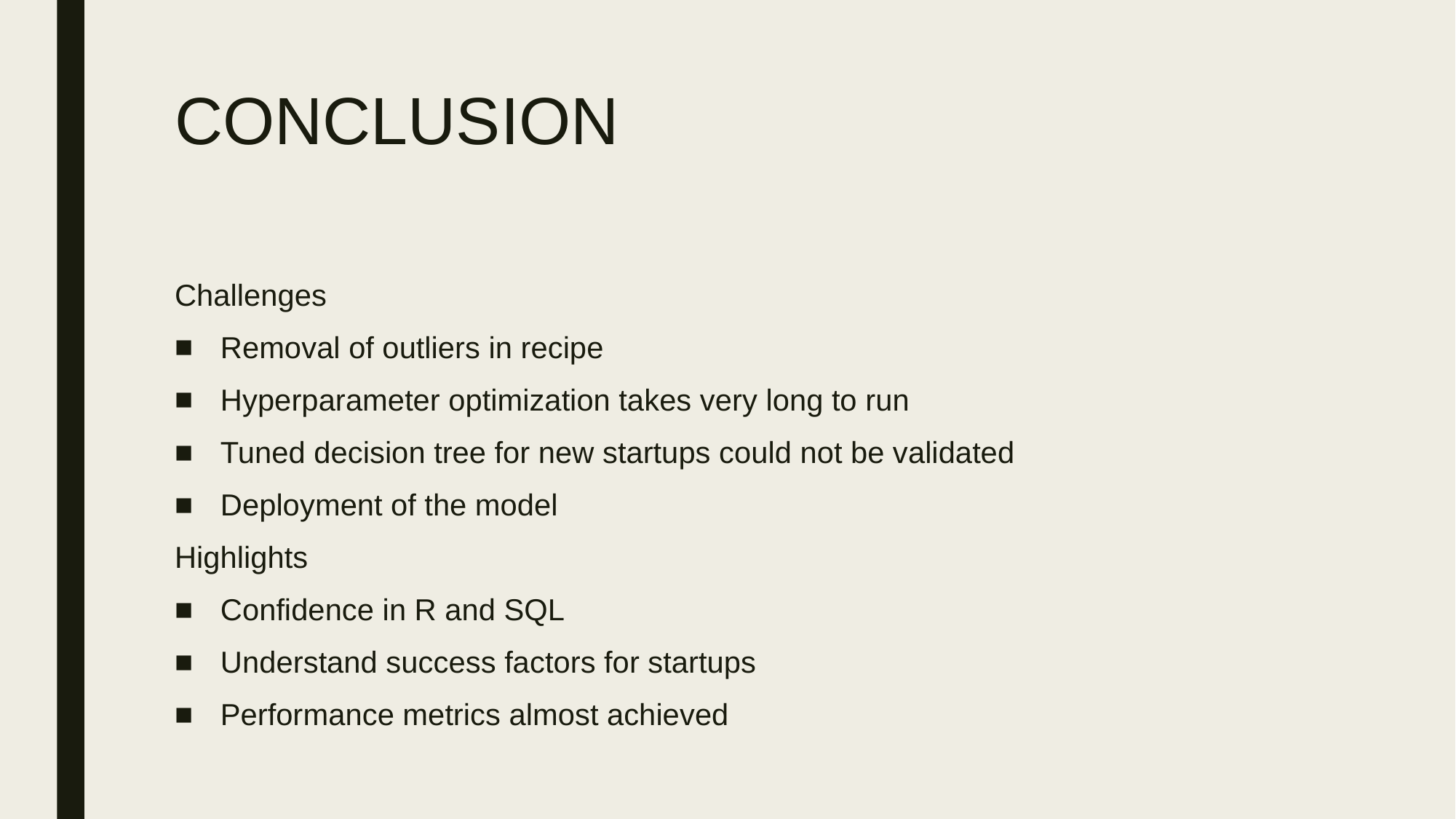

# CONCLUSION
Challenges
Removal of outliers in recipe
Hyperparameter optimization takes very long to run
Tuned decision tree for new startups could not be validated
Deployment of the model
Highlights
Confidence in R and SQL
Understand success factors for startups
Performance metrics almost achieved